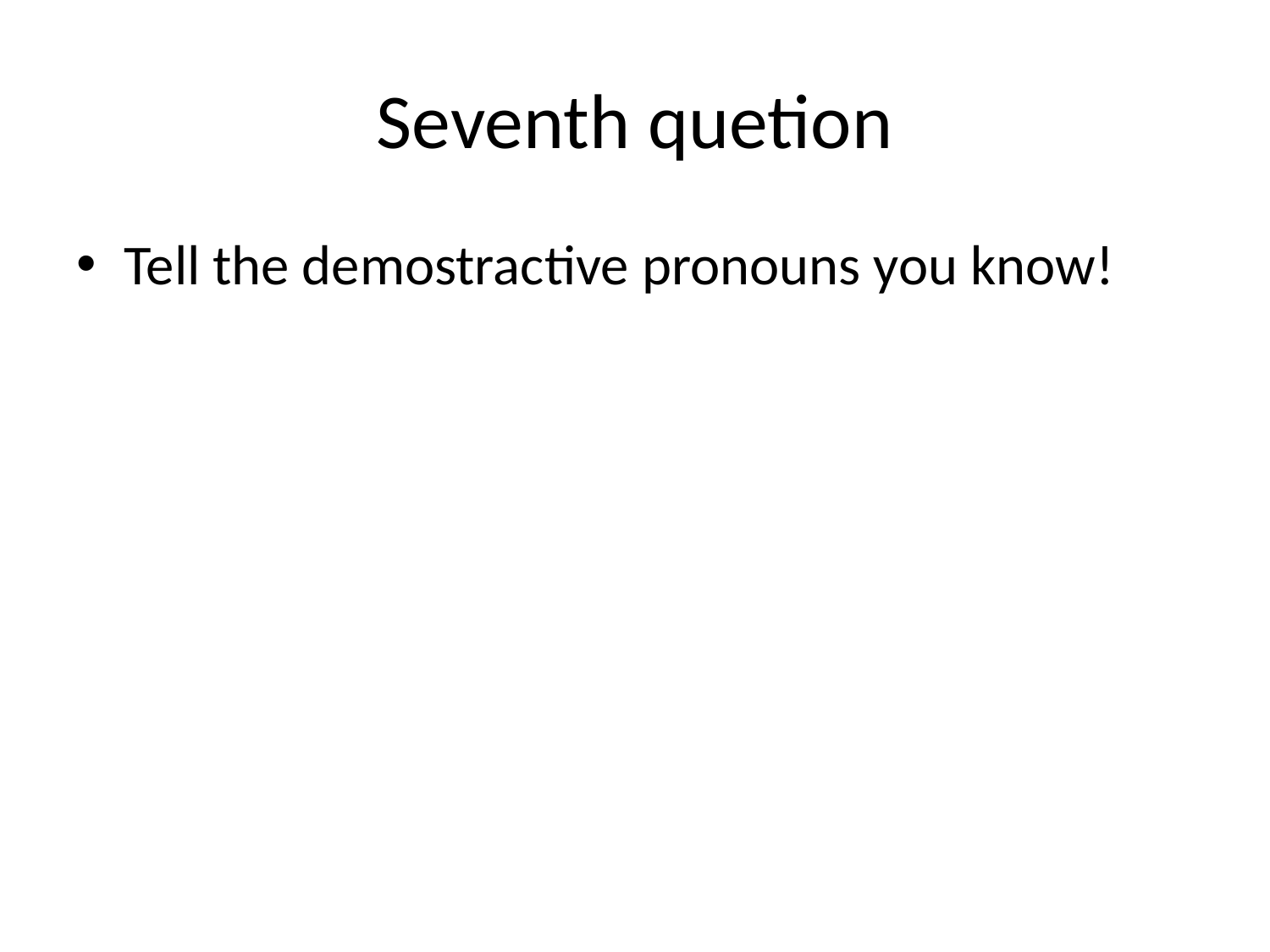

# Seventh quetion
Tell the demostractive pronouns you know!